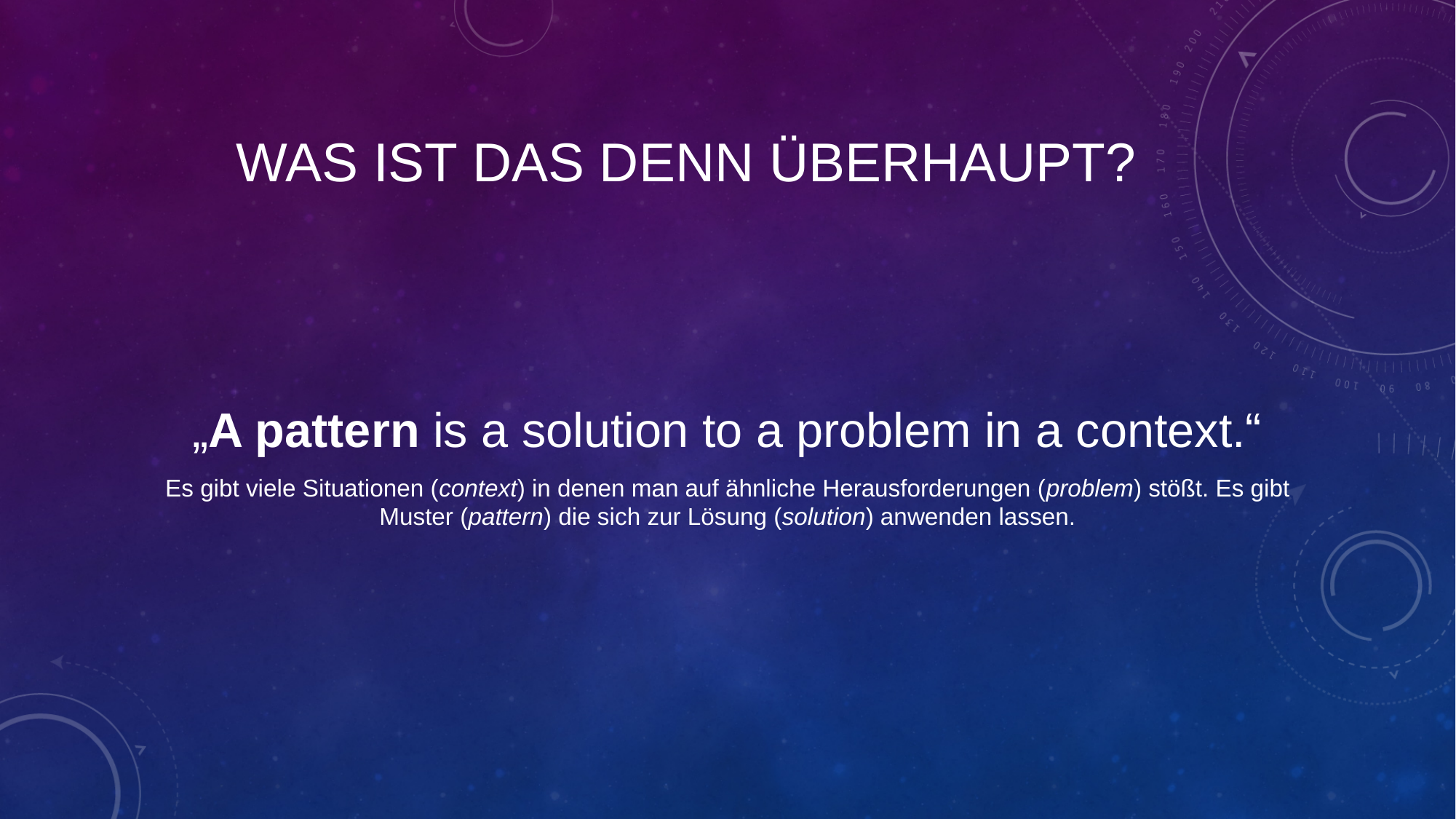

# Was ist das denn überhaupt?
„A pattern is a solution to a problem in a context.“
Es gibt viele Situationen (context) in denen man auf ähnliche Herausforderungen (problem) stößt. Es gibt Muster (pattern) die sich zur Lösung (solution) anwenden lassen.